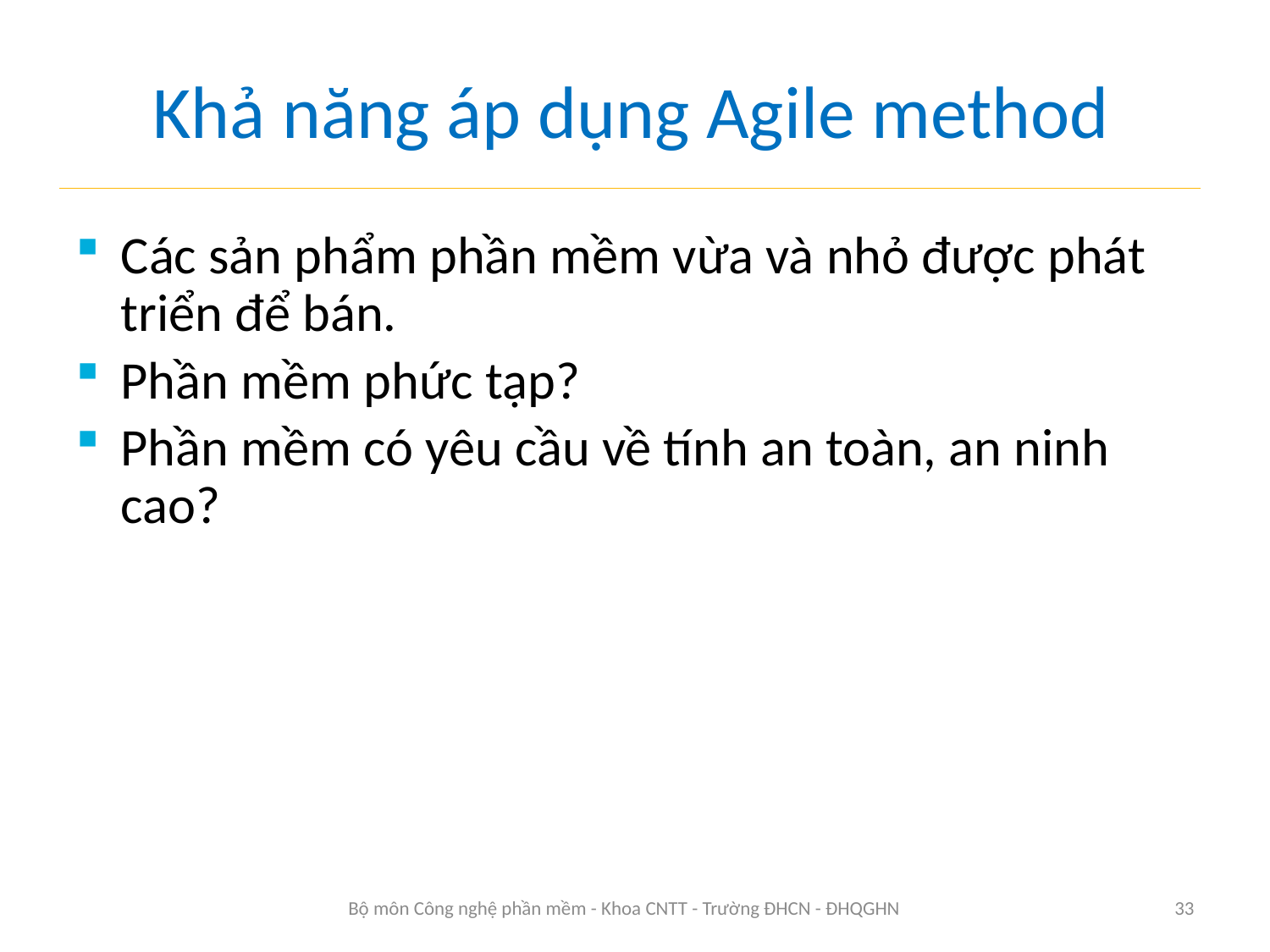

# Khả năng áp dụng Agile method
Các sản phẩm phần mềm vừa và nhỏ được phát triển để bán.
Phần mềm phức tạp?
Phần mềm có yêu cầu về tính an toàn, an ninh cao?
Bộ môn Công nghệ phần mềm - Khoa CNTT - Trường ĐHCN - ĐHQGHN
33